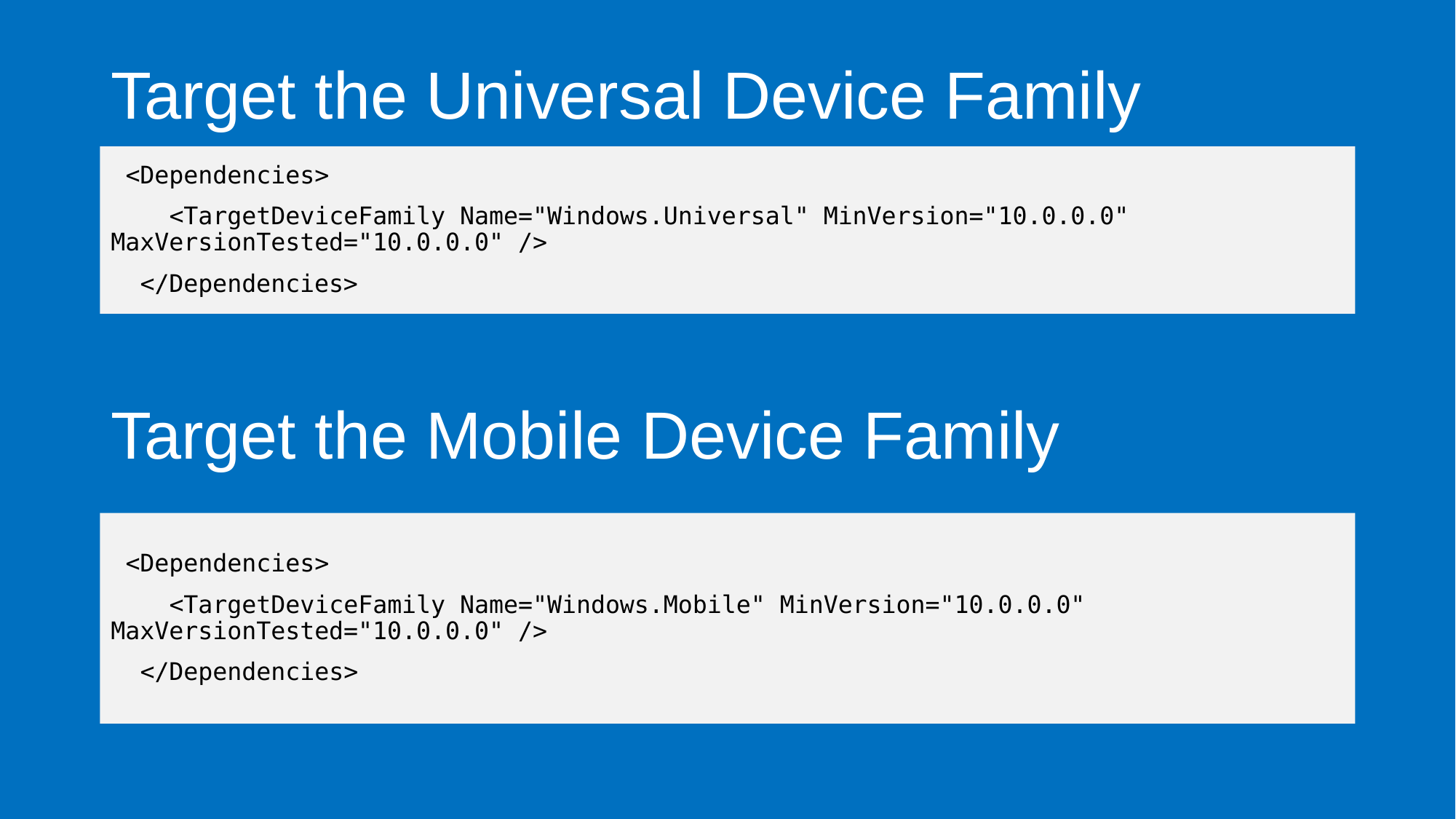

# Target the Universal Device Family
 <Dependencies>
    <TargetDeviceFamily Name="Windows.Universal" MinVersion="10.0.0.0" MaxVersionTested="10.0.0.0" />
  </Dependencies>
Target the Mobile Device Family
 <Dependencies>
    <TargetDeviceFamily Name="Windows.Mobile" MinVersion="10.0.0.0" MaxVersionTested="10.0.0.0" />
  </Dependencies>